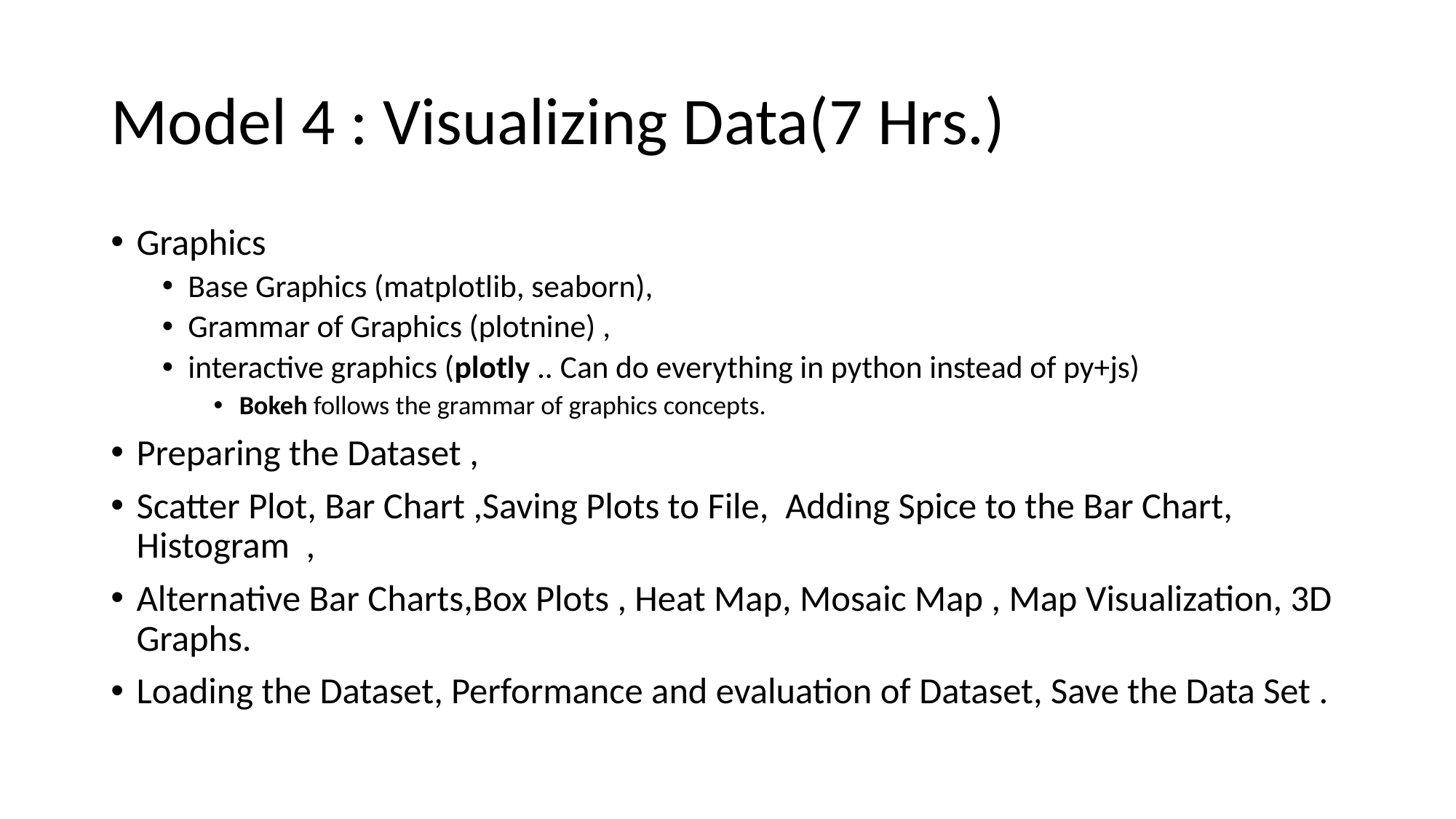

# Model 4 : Visualizing Data(7 Hrs.)
Graphics
Base Graphics (matplotlib, seaborn),
Grammar of Graphics (plotnine) ,
interactive graphics (plotly .. Can do everything in python instead of py+js)
Bokeh follows the grammar of graphics concepts.
Preparing the Dataset ,
Scatter Plot, Bar Chart ,Saving Plots to File,  Adding Spice to the Bar Chart, Histogram  ,
Alternative Bar Charts,Box Plots , Heat Map, Mosaic Map , Map Visualization, 3D  Graphs.
Loading the Dataset, Performance and evaluation of Dataset, Save the Data Set .